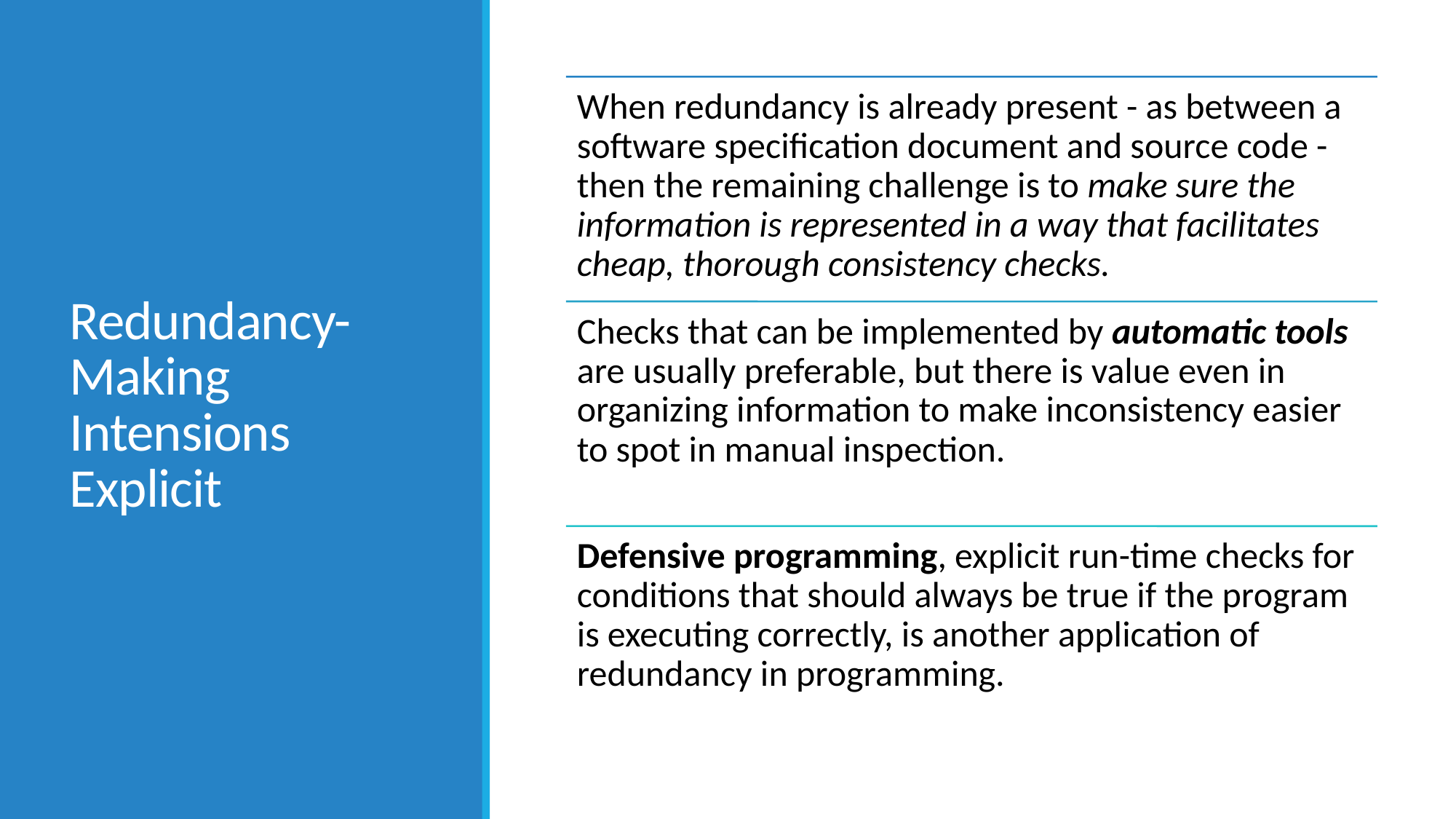

# Redundancy-Making Intensions Explicit
When redundancy is already present - as between a software specification document and source code - then the remaining challenge is to make sure the information is represented in a way that facilitates cheap, thorough consistency checks.
Checks that can be implemented by automatic tools are usually preferable, but there is value even in organizing information to make inconsistency easier to spot in manual inspection.
Defensive programming, explicit run-time checks for conditions that should always be true if the program is executing correctly, is another application of redundancy in programming.